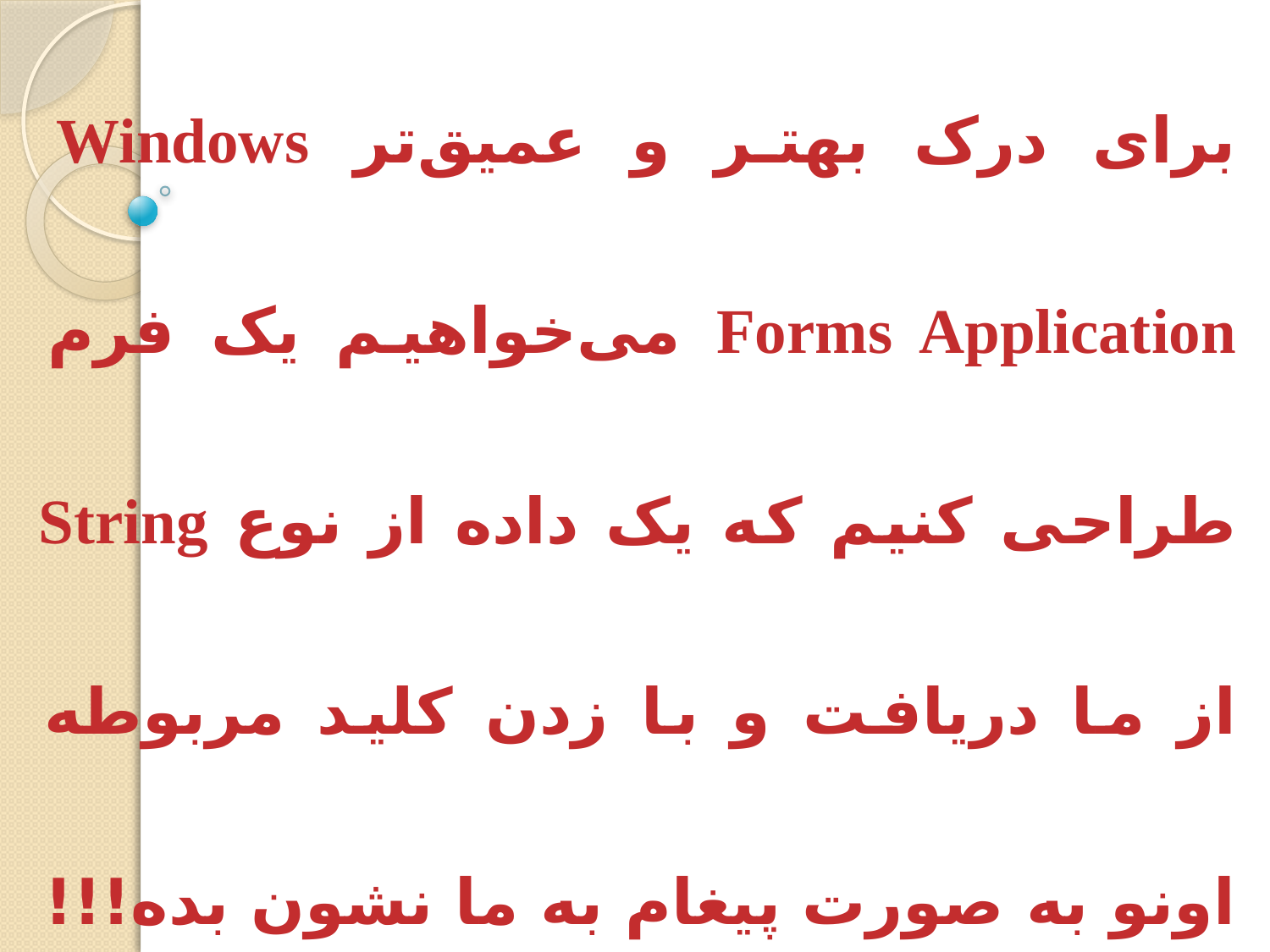

برای درک بهتر و عمیق‌تر Windows Forms Application می‌خواهیم یک فرم طراحی کنیم که یک داده از نوع String از ما دریافت و با زدن کلید مربوطه اونو به صورت پیغام به ما نشون بده!!!